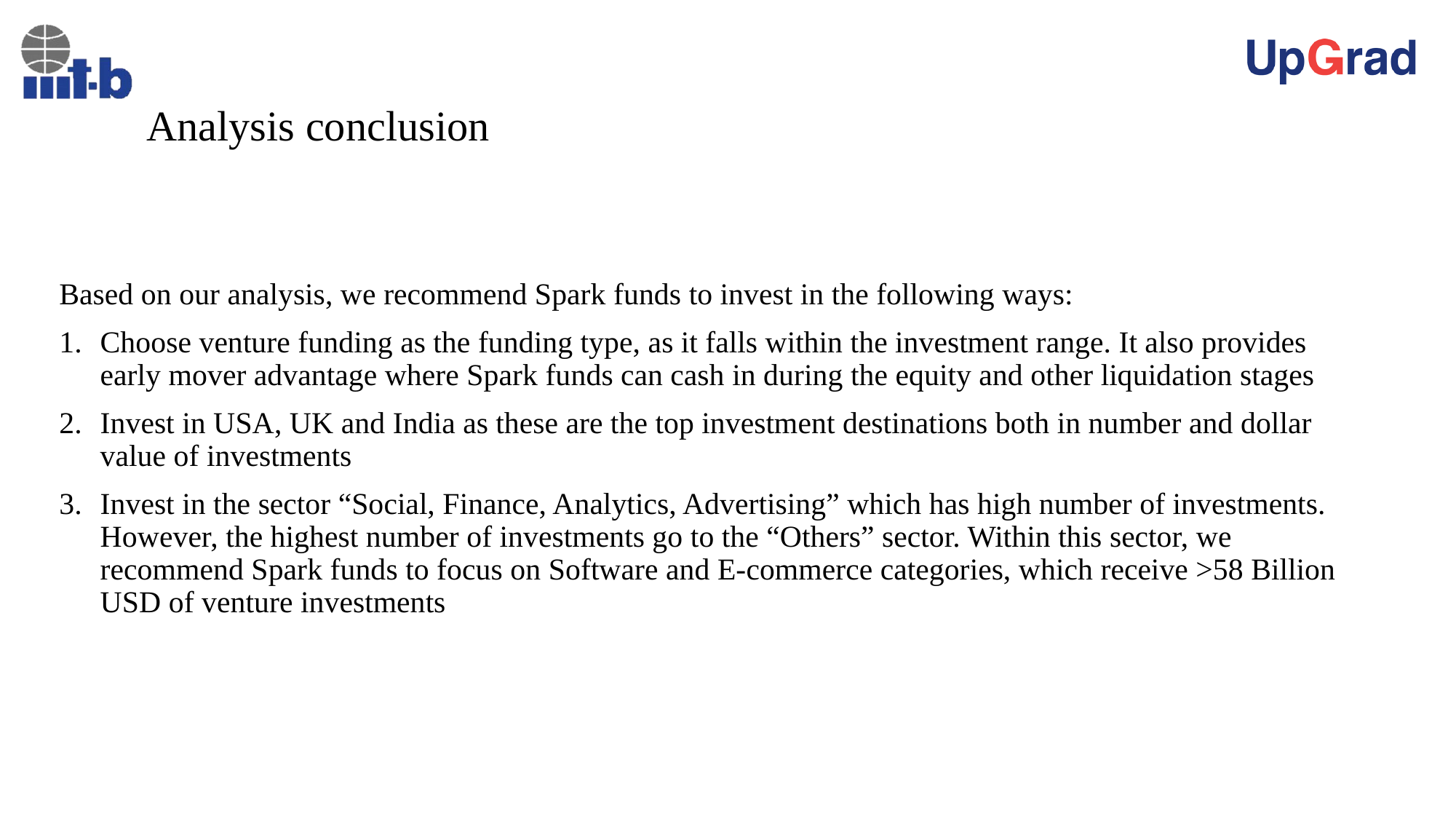

# Analysis conclusion

Based on our analysis, we recommend Spark funds to invest in the following ways:
Choose venture funding as the funding type, as it falls within the investment range. It also provides early mover advantage where Spark funds can cash in during the equity and other liquidation stages
Invest in USA, UK and India as these are the top investment destinations both in number and dollar value of investments
Invest in the sector “Social, Finance, Analytics, Advertising” which has high number of investments. However, the highest number of investments go to the “Others” sector. Within this sector, we recommend Spark funds to focus on Software and E-commerce categories, which receive >58 Billion USD of venture investments